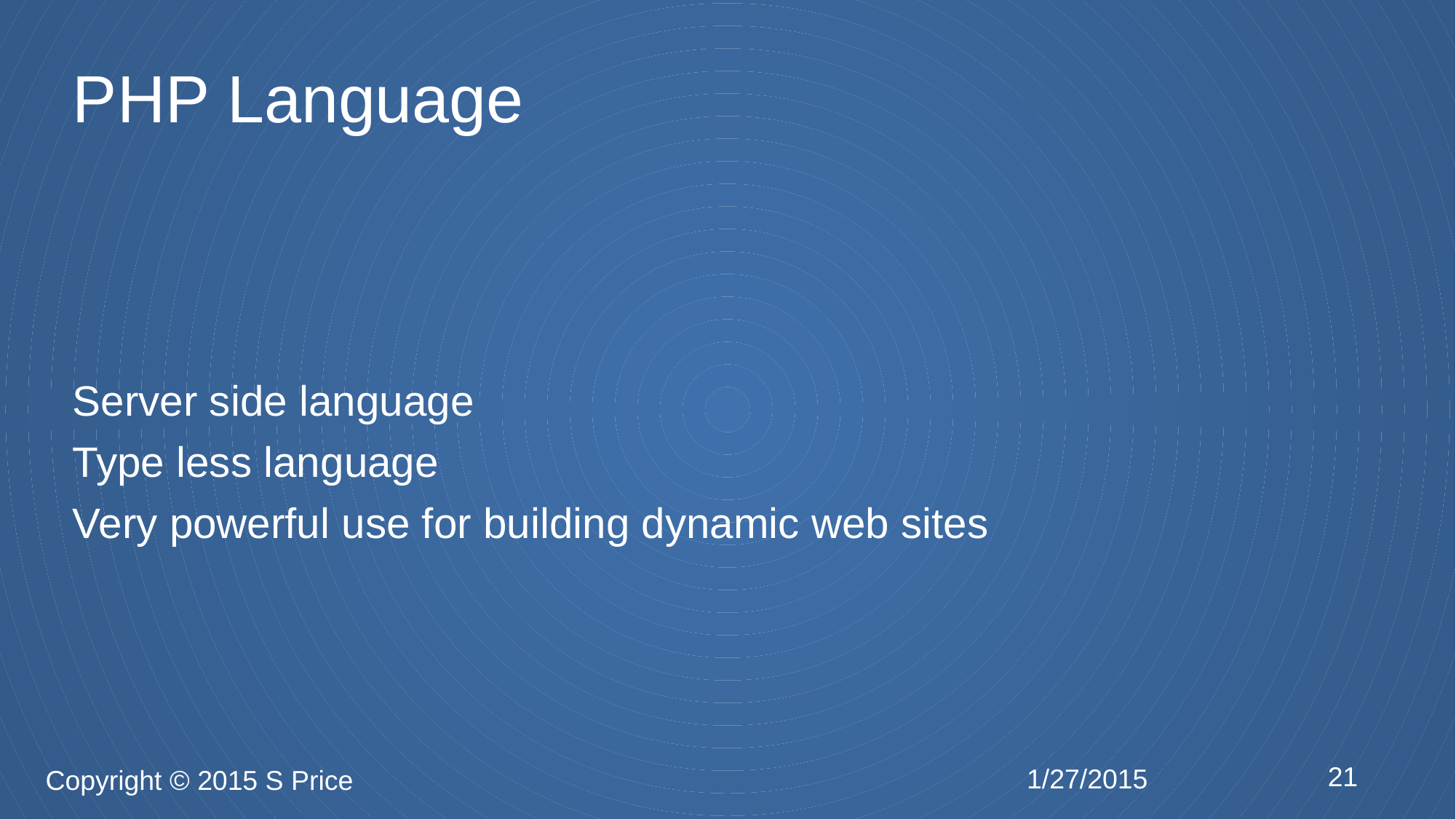

# PHP Language

Server side language
Type less language
Very powerful use for building dynamic web sites
21
1/27/2015
Copyright © 2015 S Price